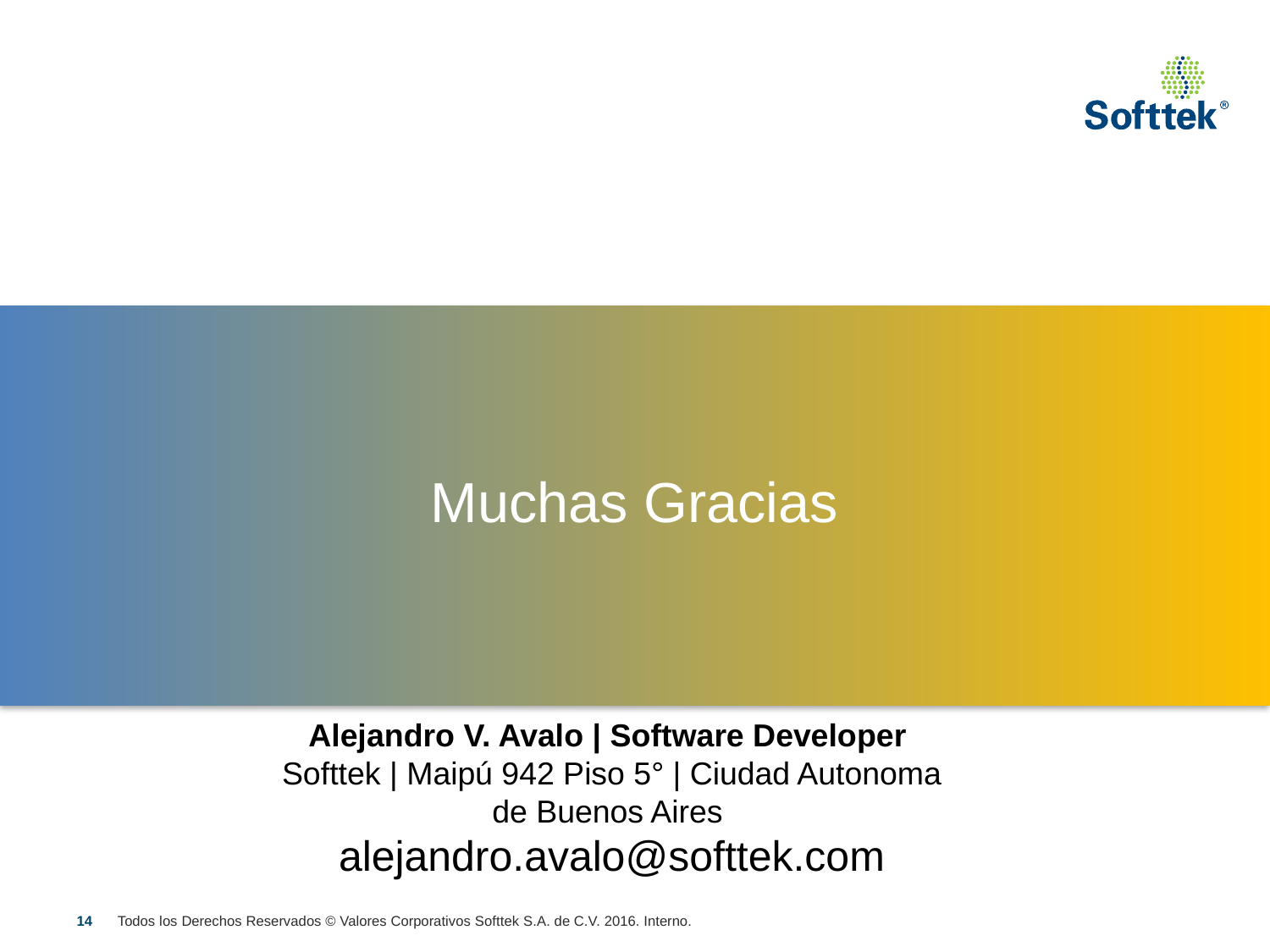

Muchas Gracias
Alejandro V. Avalo | Software Developer
Softtek | Maipú 942 Piso 5° | Ciudad Autonoma de Buenos Aires
alejandro.avalo@softtek.com

14